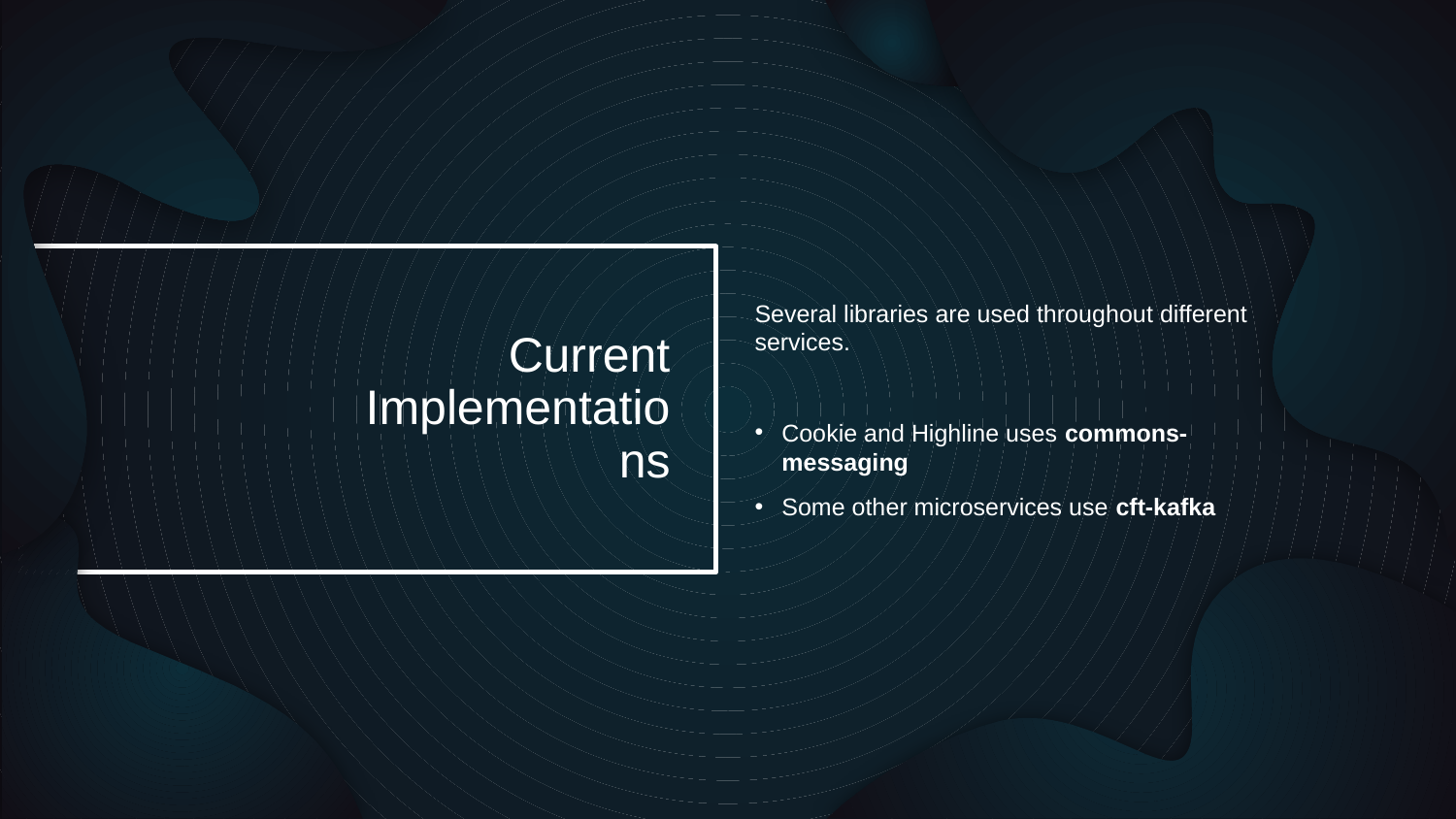

Several libraries are used throughout different services.

Cookie and Highline uses commons-messaging
Some other microservices use cft-kafka
# Current Implementations